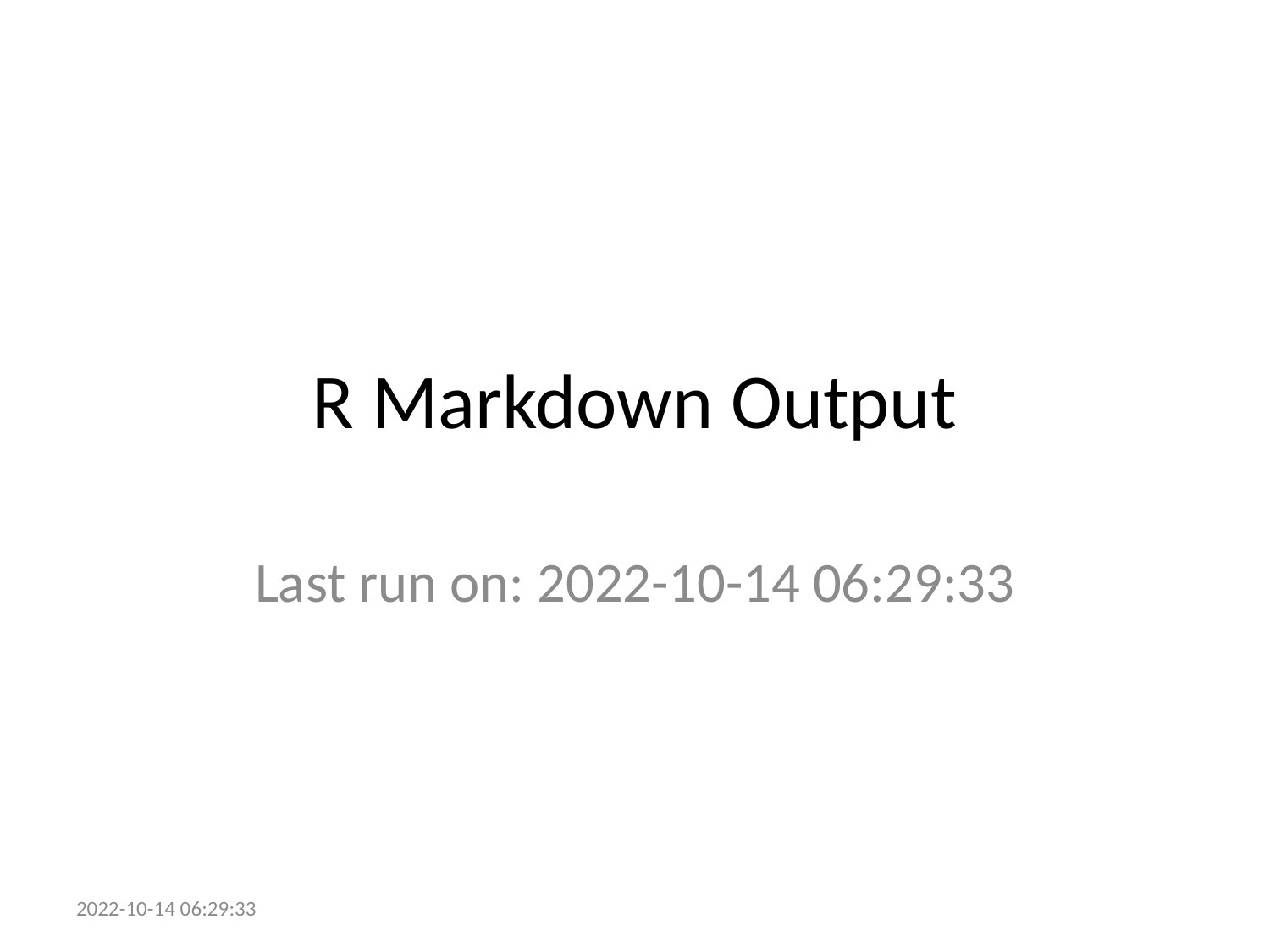

# R Markdown Output
Last run on: 2022-10-14 06:29:33
2022-10-14 06:29:33